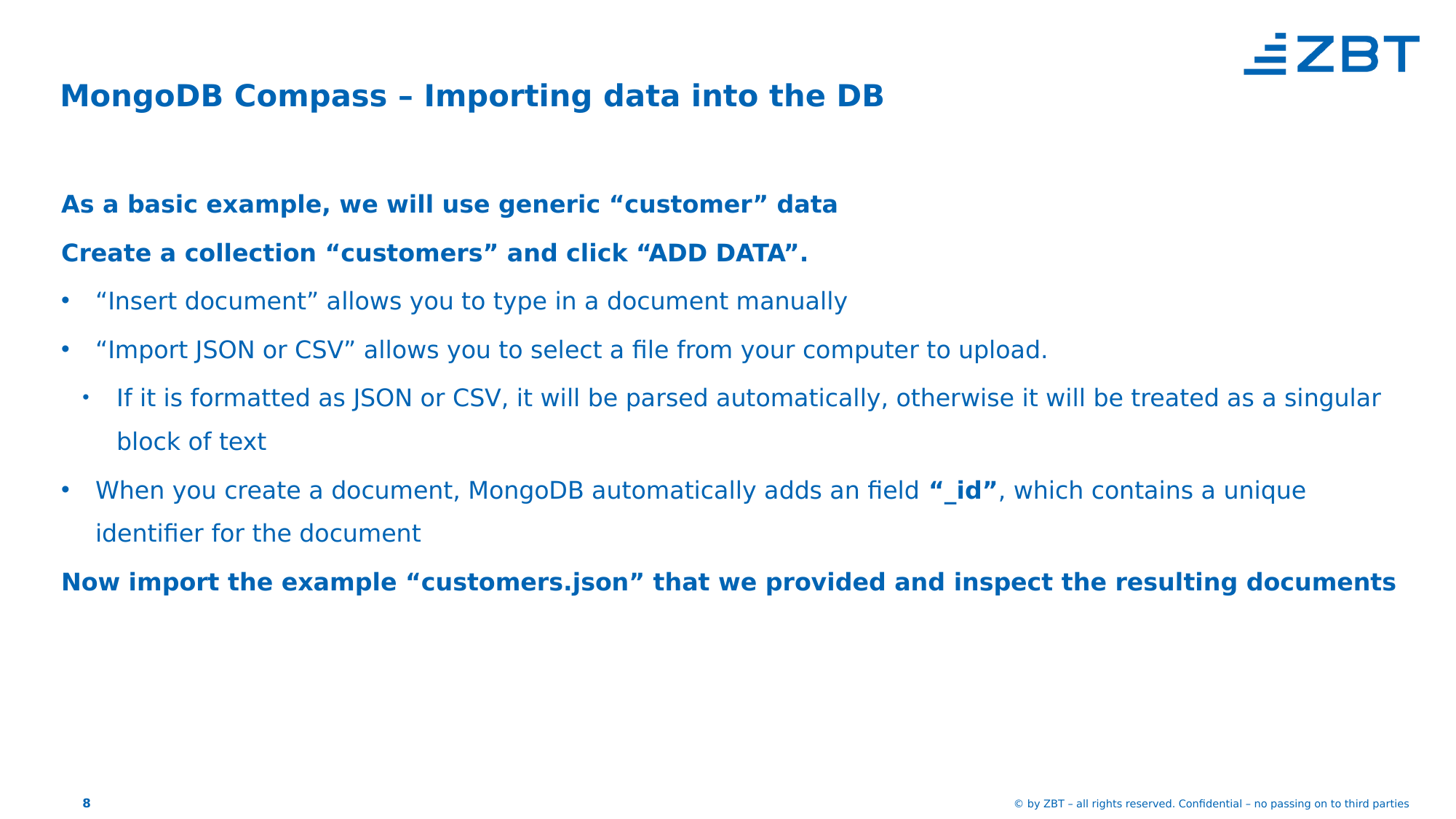

# MongoDB Compass – Importing data into the DB
As a basic example, we will use generic “customer” data
Create a collection “customers” and click “ADD DATA”.
“Insert document” allows you to type in a document manually
“Import JSON or CSV” allows you to select a file from your computer to upload.
If it is formatted as JSON or CSV, it will be parsed automatically, otherwise it will be treated as a singular block of text
When you create a document, MongoDB automatically adds an field “_id”, which contains a unique identifier for the document
Now import the example “customers.json” that we provided and inspect the resulting documents